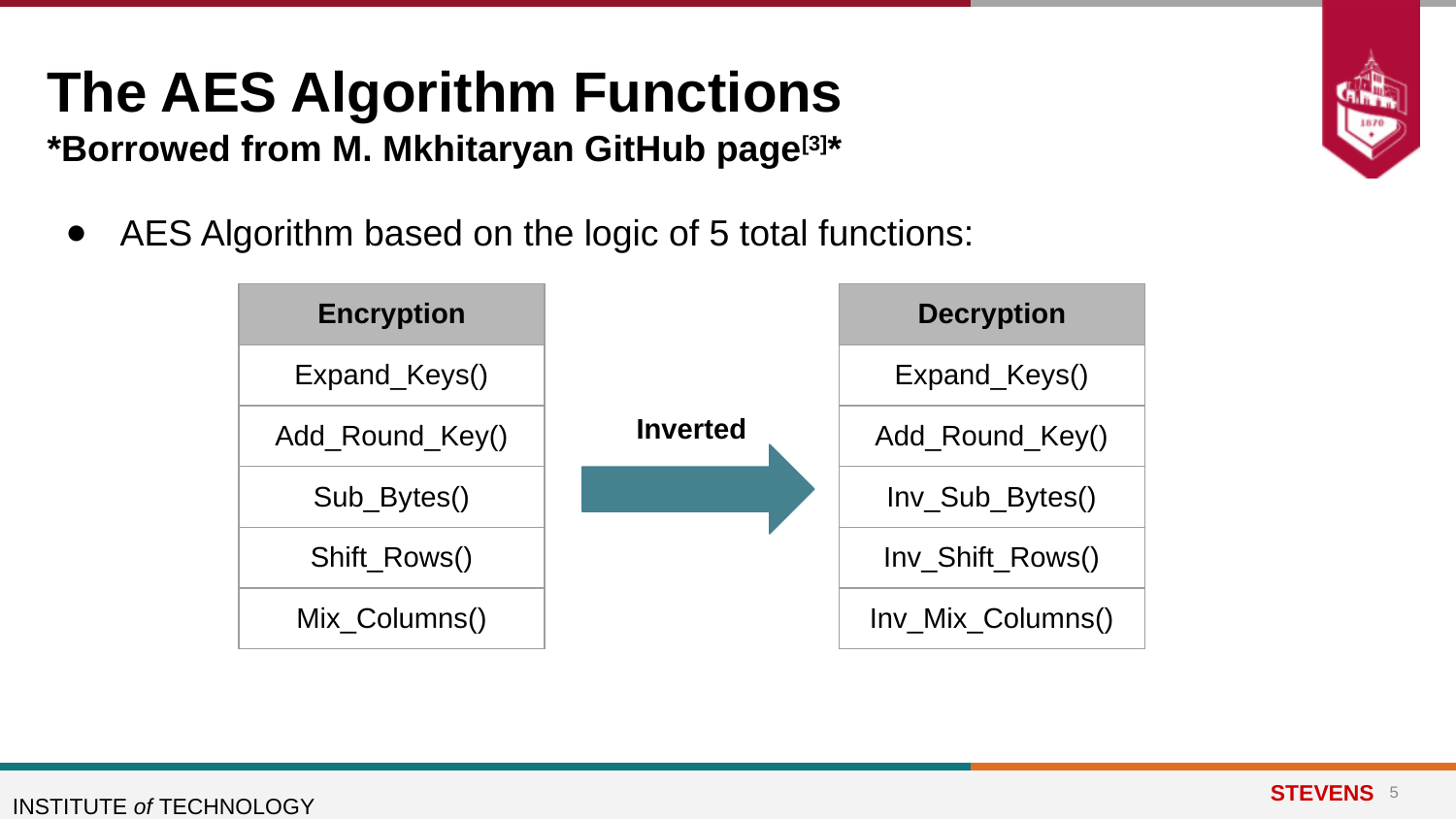

# The AES Algorithm Functions
*Borrowed from M. Mkhitaryan GitHub page[3]*
AES Algorithm based on the logic of 5 total functions:
| Encryption |
| --- |
| Expand\_Keys() |
| Add\_Round\_Key() |
| Sub\_Bytes() |
| Shift\_Rows() |
| Mix\_Columns() |
| Decryption |
| --- |
| Expand\_Keys() |
| Add\_Round\_Key() |
| Inv\_Sub\_Bytes() |
| Inv\_Shift\_Rows() |
| Inv\_Mix\_Columns() |
Inverted

5